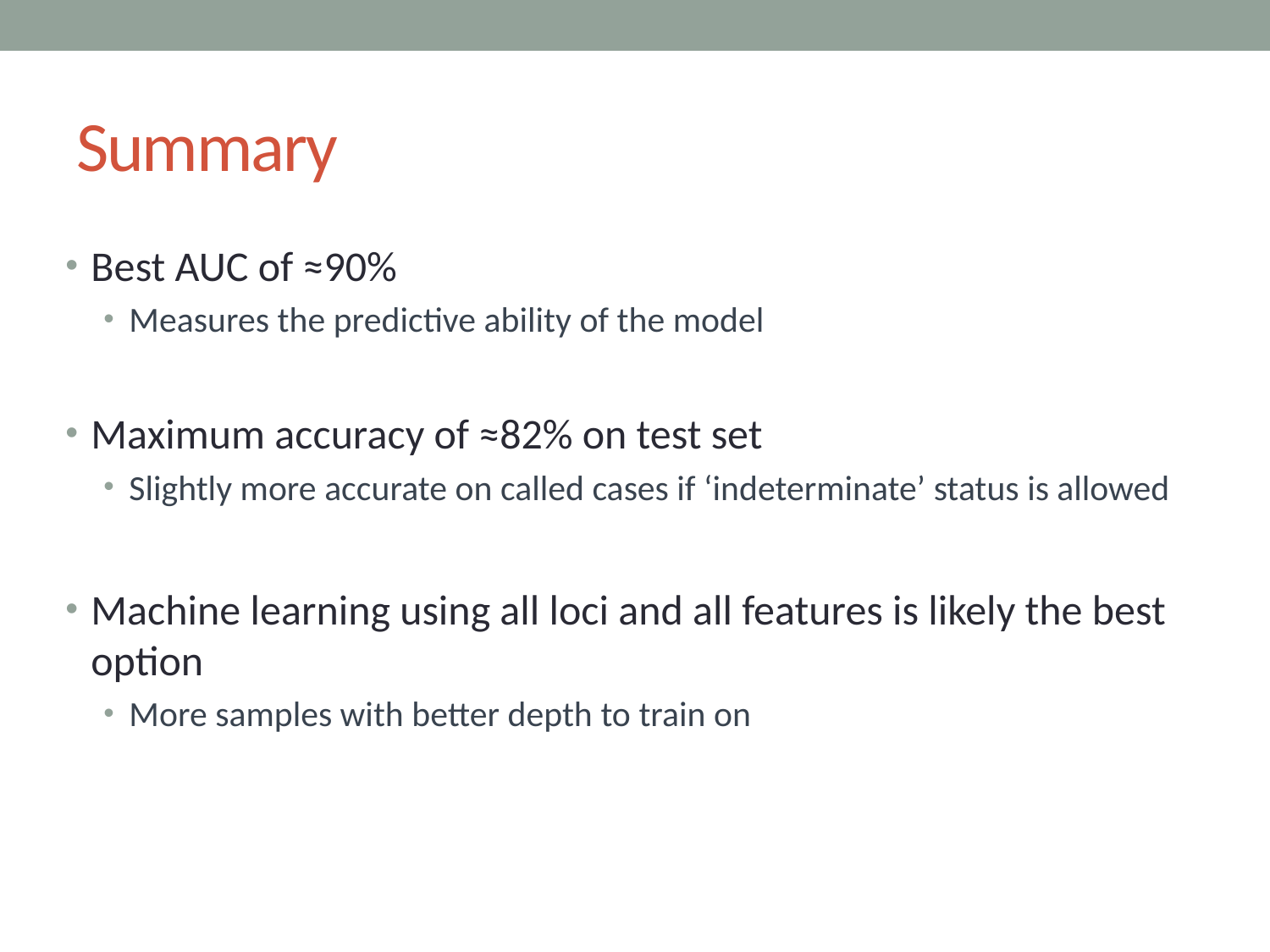

# Summary
Best AUC of ≈90%
Measures the predictive ability of the model

Maximum accuracy of ≈82% on test set
Slightly more accurate on called cases if ‘indeterminate’ status is allowed

Machine learning using all loci and all features is likely the best option
More samples with better depth to train on